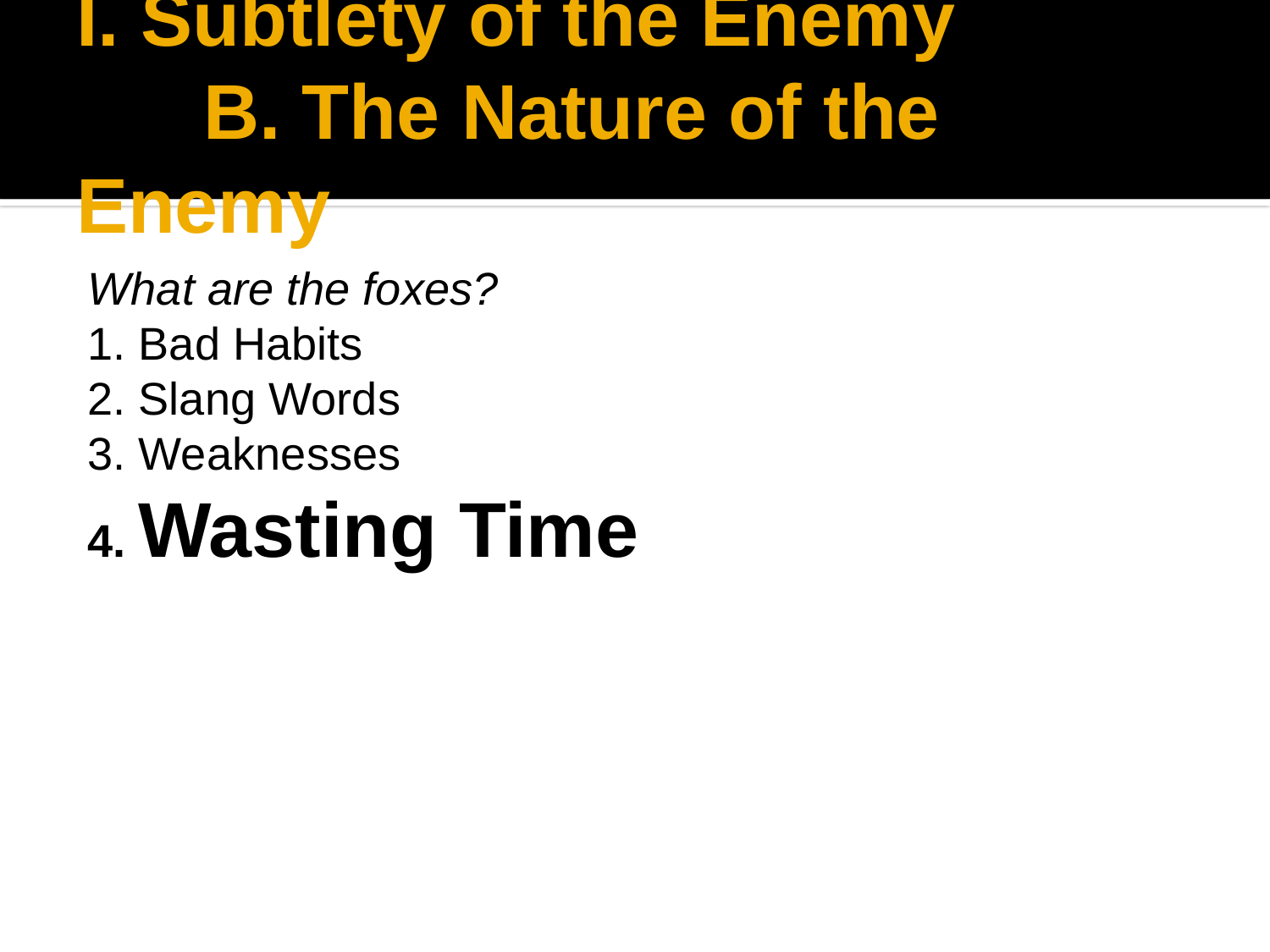

# I. Subtlety of the Enemy B. The Nature of the Enemy
What are the foxes?
1. Bad Habits
2. Slang Words
3. Weaknesses
4. Wasting Time